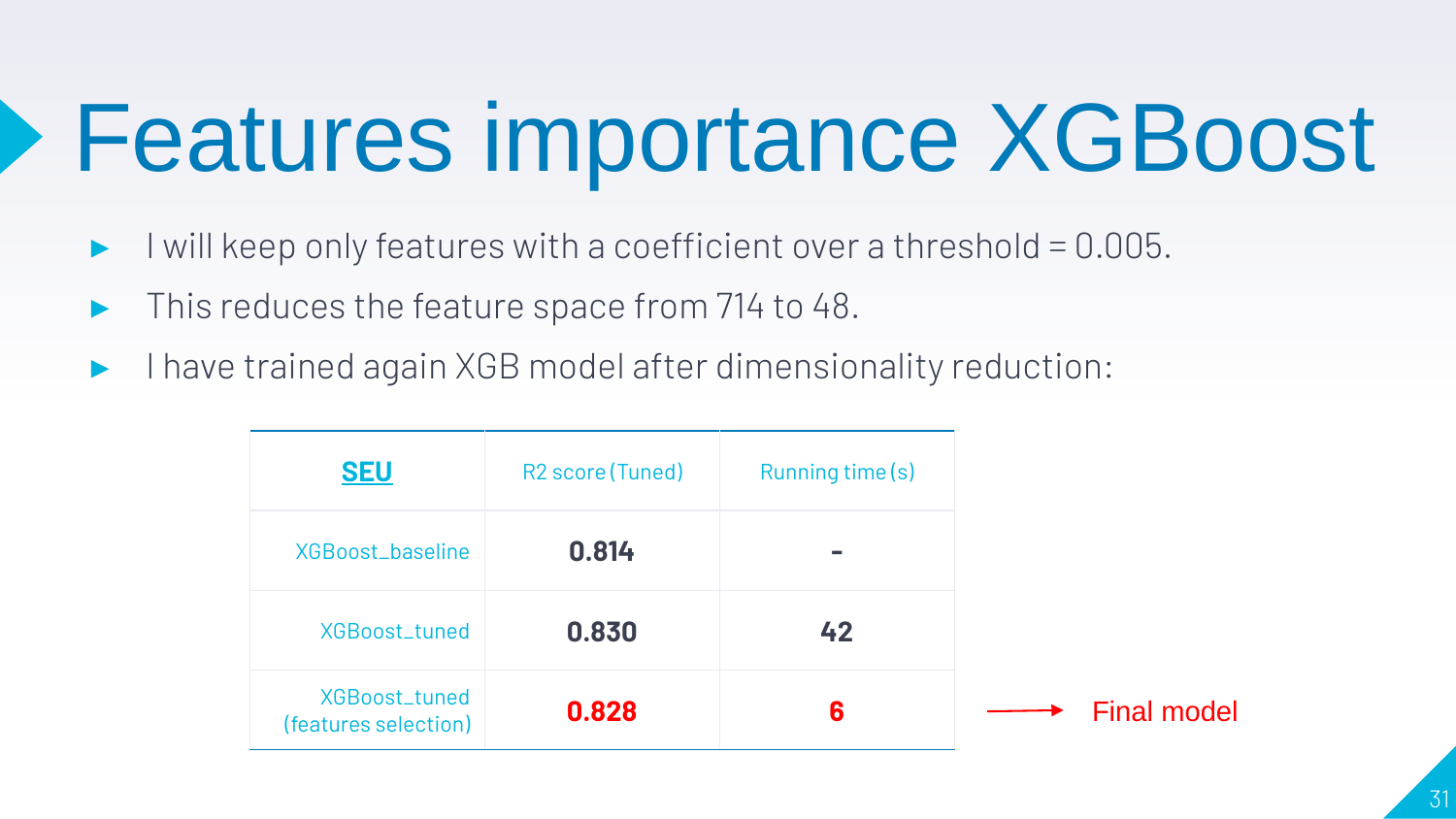

# Features importance XGBoost
I will keep only features with a coefficient over a threshold = 0.005.
This reduces the feature space from 714 to 48.
I have trained again XGB model after dimensionality reduction:

| SEU | R2 score (Tuned) | Running time (s) |
| --- | --- | --- |
| XGBoost\_baseline | 0.814 | - |
| XGBoost\_tuned | 0.830 | 42 |
| XGBoost\_tuned (features selection) | 0.828 | 6 |
Final model
31